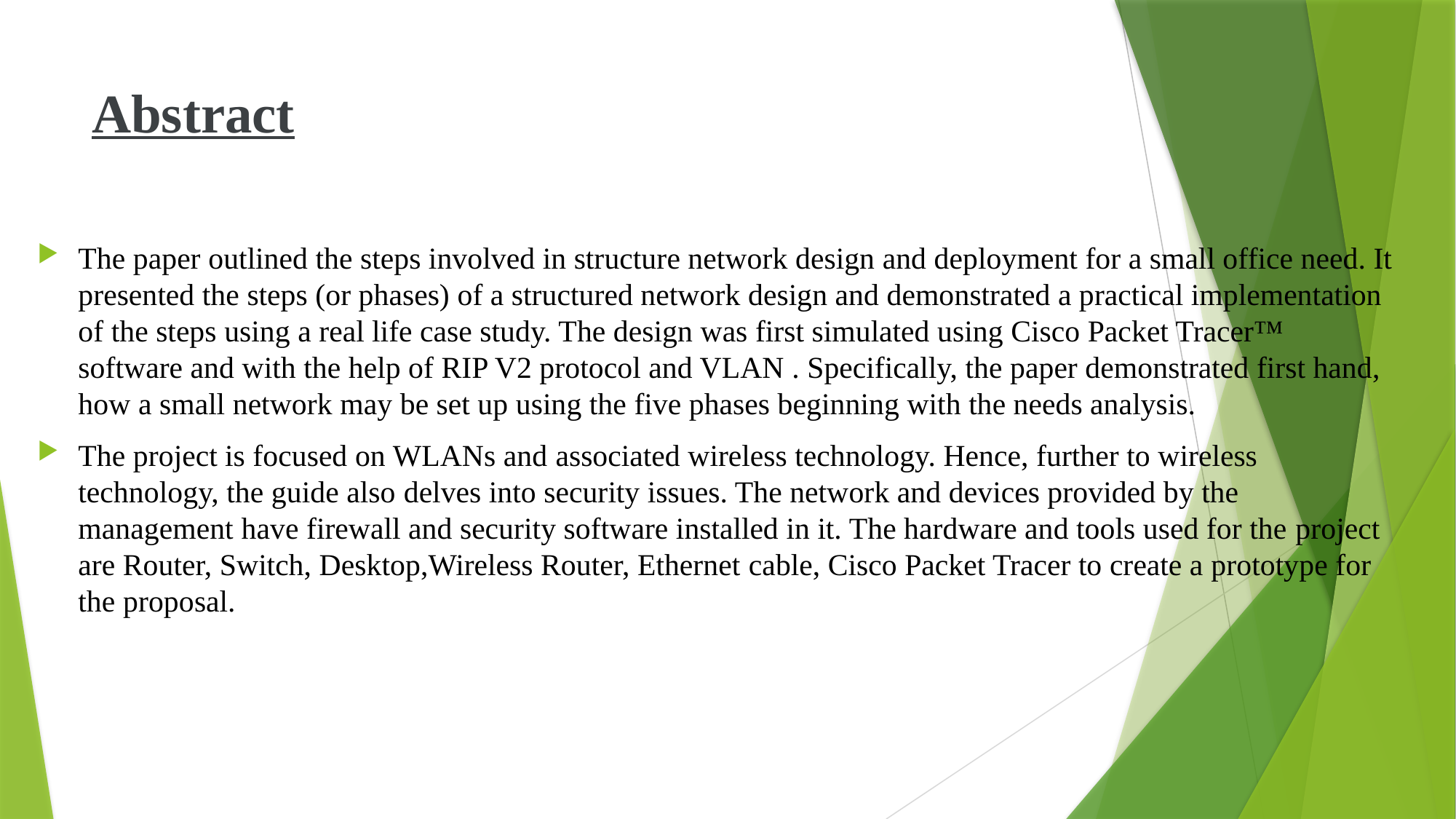

# Abstract
The paper outlined the steps involved in structure network design and deployment for a small office need. It presented the steps (or phases) of a structured network design and demonstrated a practical implementation of the steps using a real life case study. The design was first simulated using Cisco Packet Tracer™ software and with the help of RIP V2 protocol and VLAN . Specifically, the paper demonstrated first hand, how a small network may be set up using the five phases beginning with the needs analysis.
The project is focused on WLANs and associated wireless technology. Hence, further to wireless technology, the guide also delves into security issues. The network and devices provided by the management have firewall and security software installed in it. The hardware and tools used for the project are Router, Switch, Desktop,Wireless Router, Ethernet cable, Cisco Packet Tracer to create a prototype for the proposal.